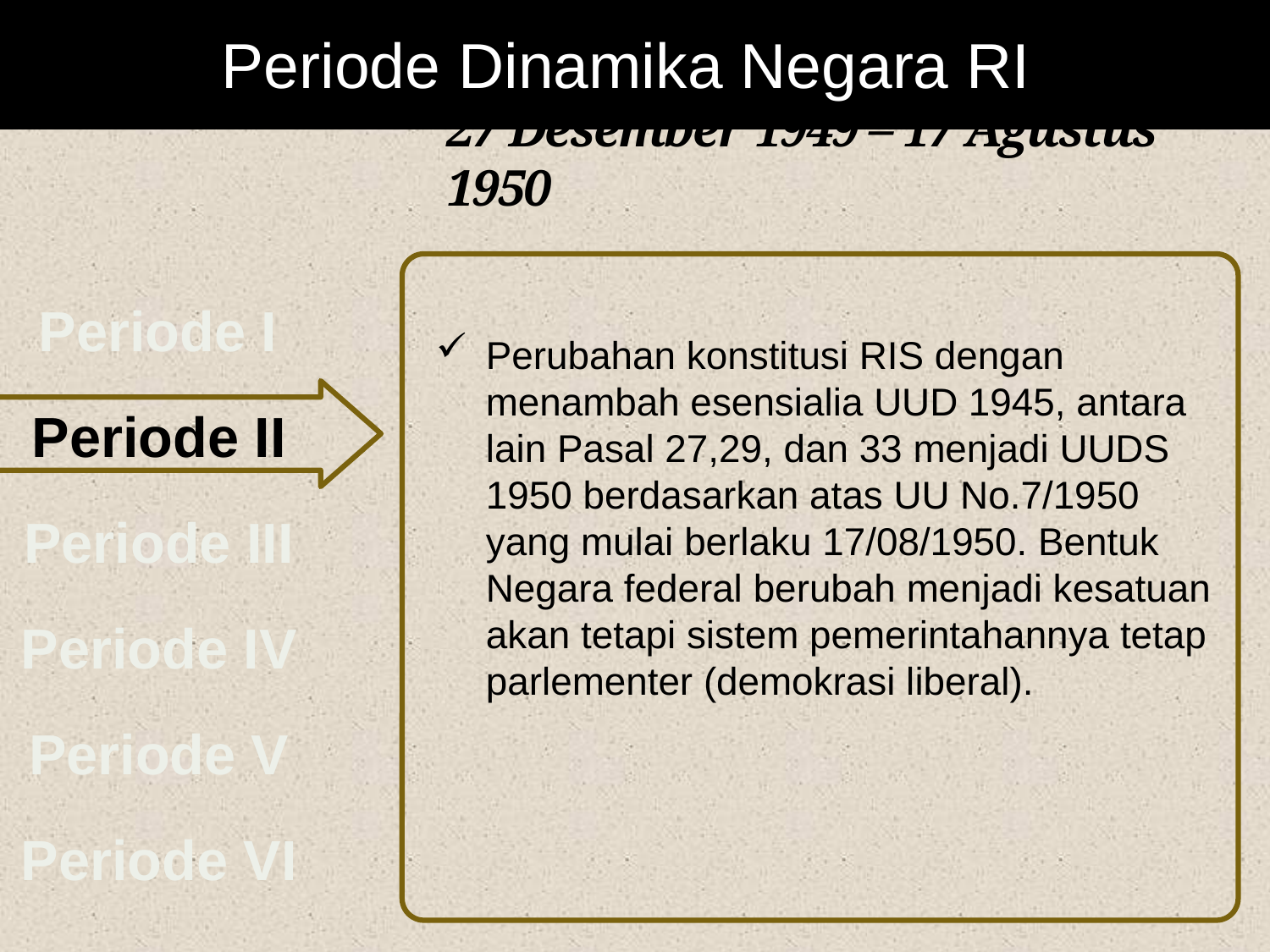

Periode Dinamika Negara RI

# 27 Desember 1949 – 17 Agustus 1950

Periode I

Periode II

Periode III

Periode IV
Perubahan konstitusi RIS dengan menambah esensialia UUD 1945, antara lain Pasal 27,29, dan 33 menjadi UUDS 1950 berdasarkan atas UU No.7/1950 yang mulai berlaku 17/08/1950. Bentuk Negara federal berubah menjadi kesatuan akan tetapi sistem pemerintahannya tetap parlementer (demokrasi liberal).

Periode V

Periode VI